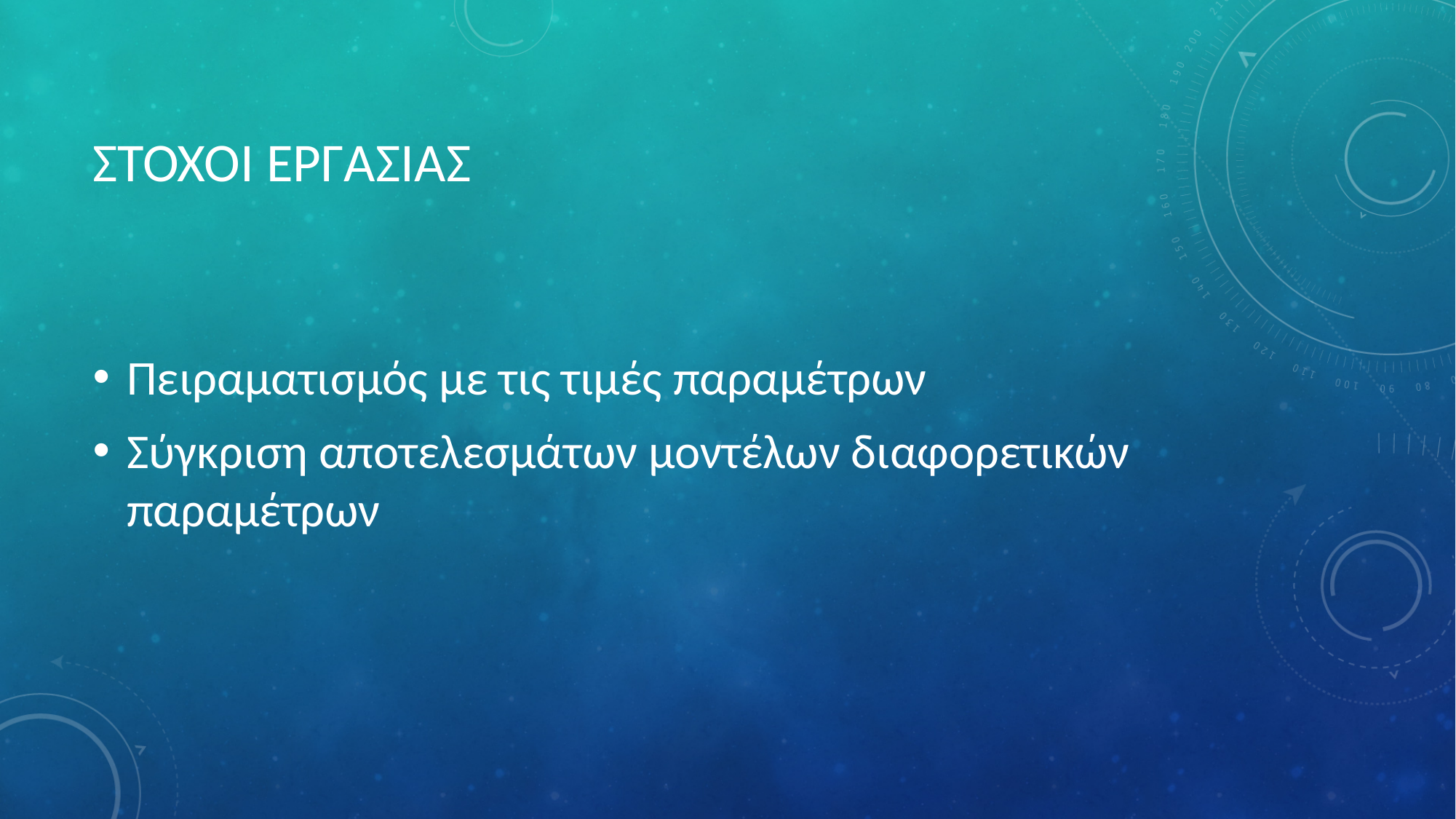

# Στοχοι Εργασιασ
Πειραματισμός με τις τιμές παραμέτρων
Σύγκριση αποτελεσμάτων μοντέλων διαφορετικών παραμέτρων